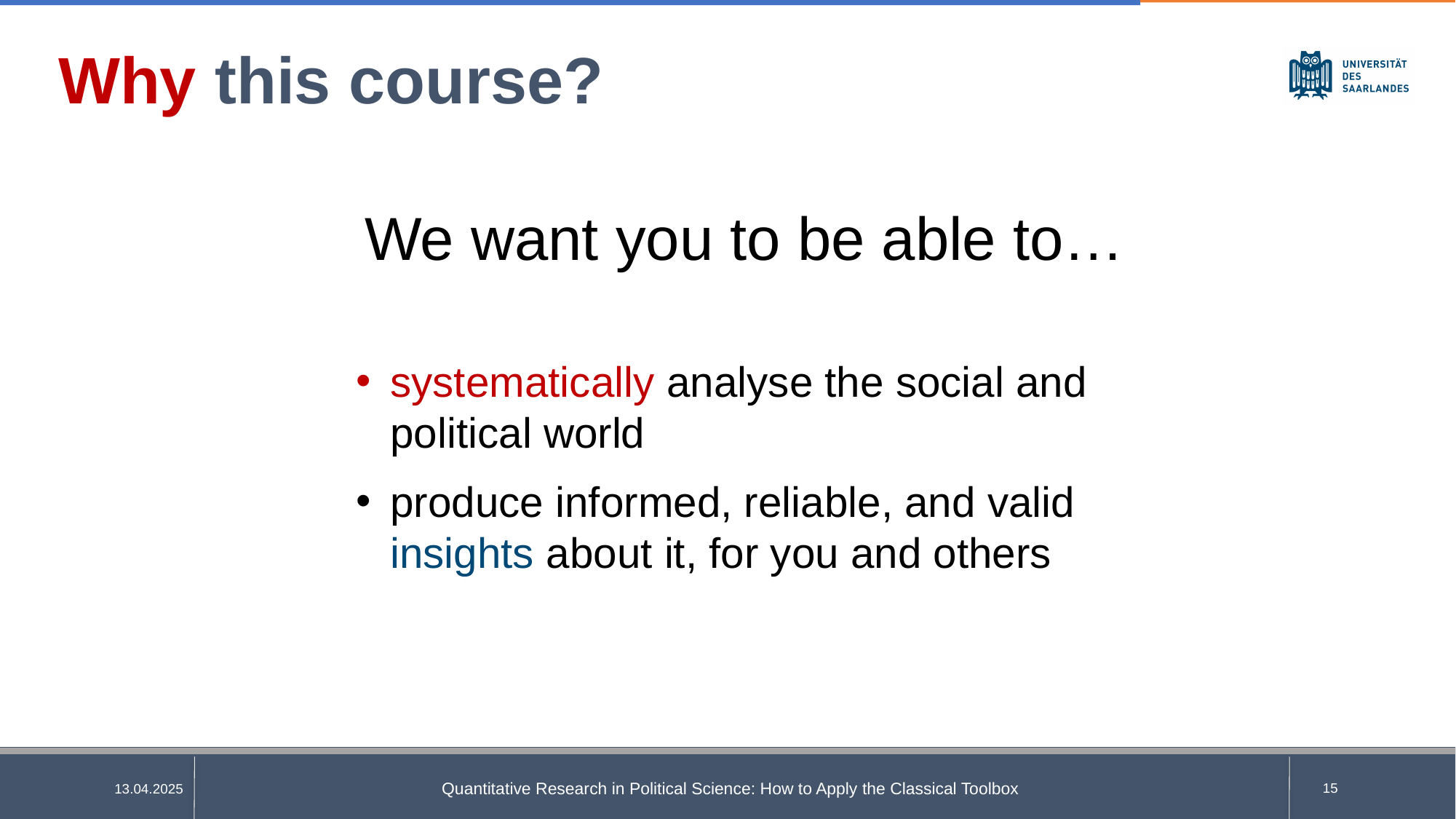

Why this course?
We want you to be able to…
systematically analyse the social and political world
produce informed, reliable, and valid insights about it, for you and others

Quantitative Research in Political Science: How to Apply the Classical Toolbox
15
13.04.2025